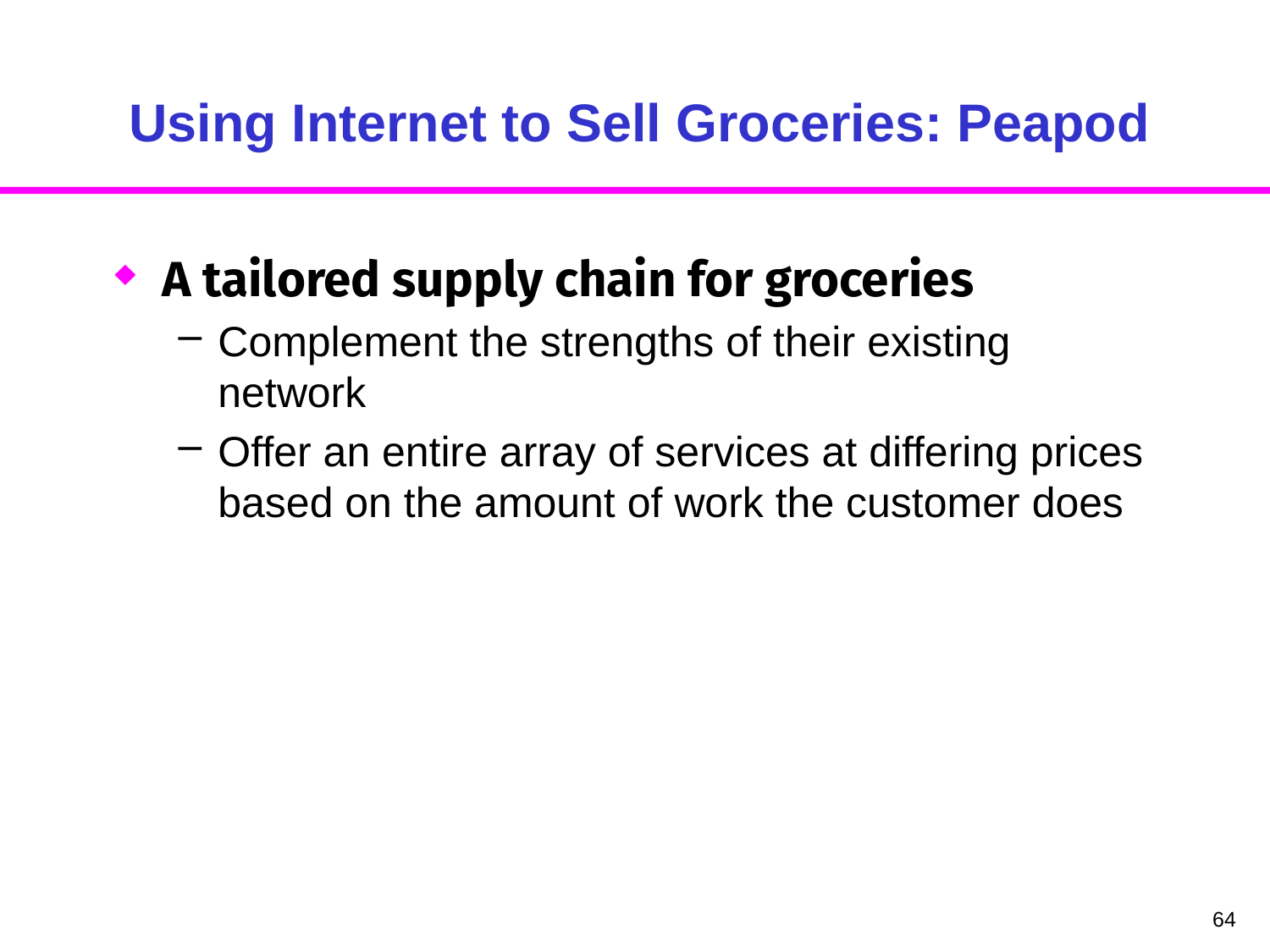

# Using Internet to Sell Groceries: Peapod
A tailored supply chain for groceries
Complement the strengths of their existing network
Offer an entire array of services at differing prices based on the amount of work the customer does
64